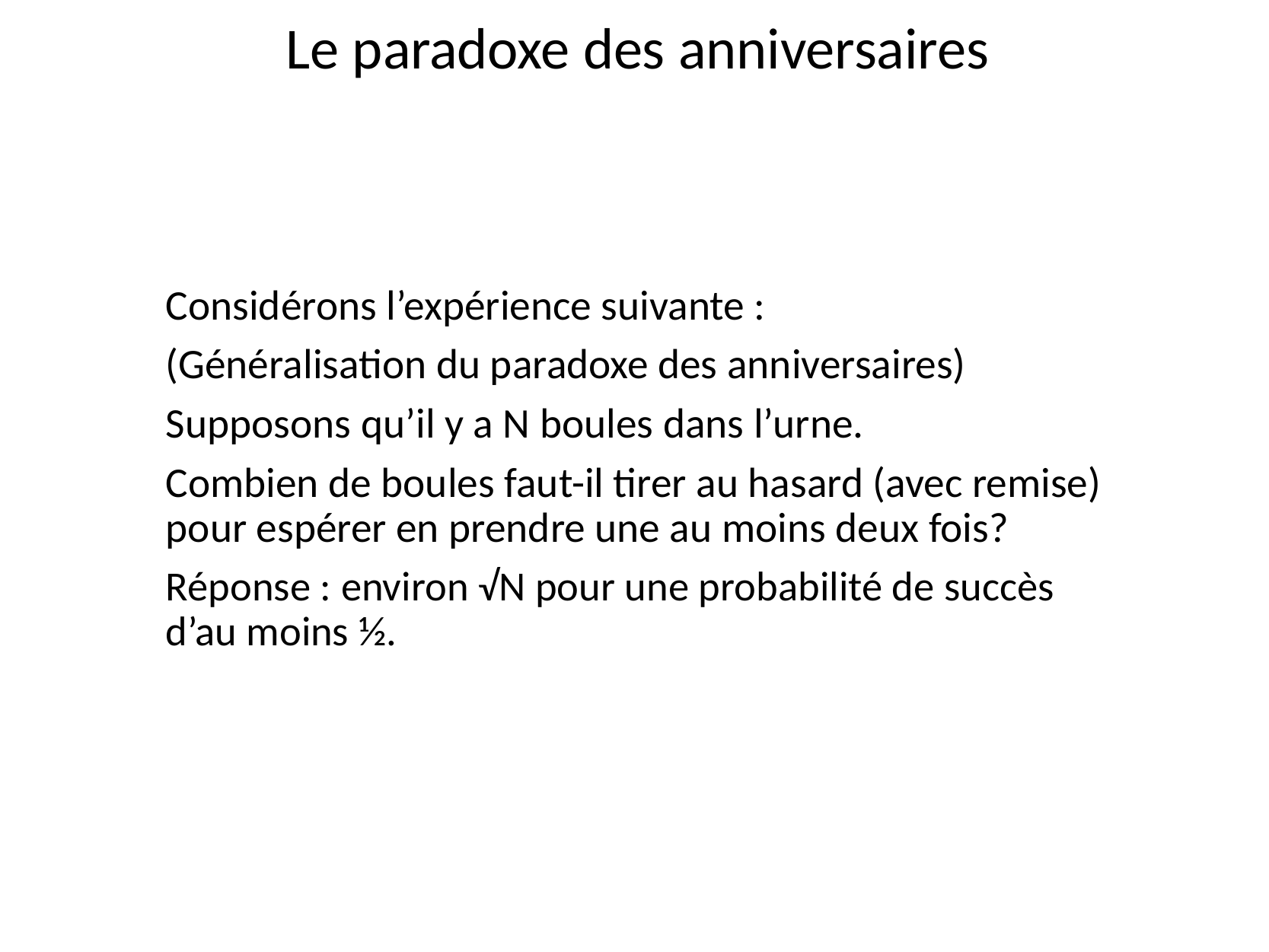

# Le paradoxe des anniversaires
Considérons l’expérience suivante :
(Généralisation du paradoxe des anniversaires)
Supposons qu’il y a N boules dans l’urne.
Combien de boules faut-il tirer au hasard (avec remise) pour espérer en prendre une au moins deux fois?
Réponse : environ √N pour une probabilité de succès d’au moins ½.